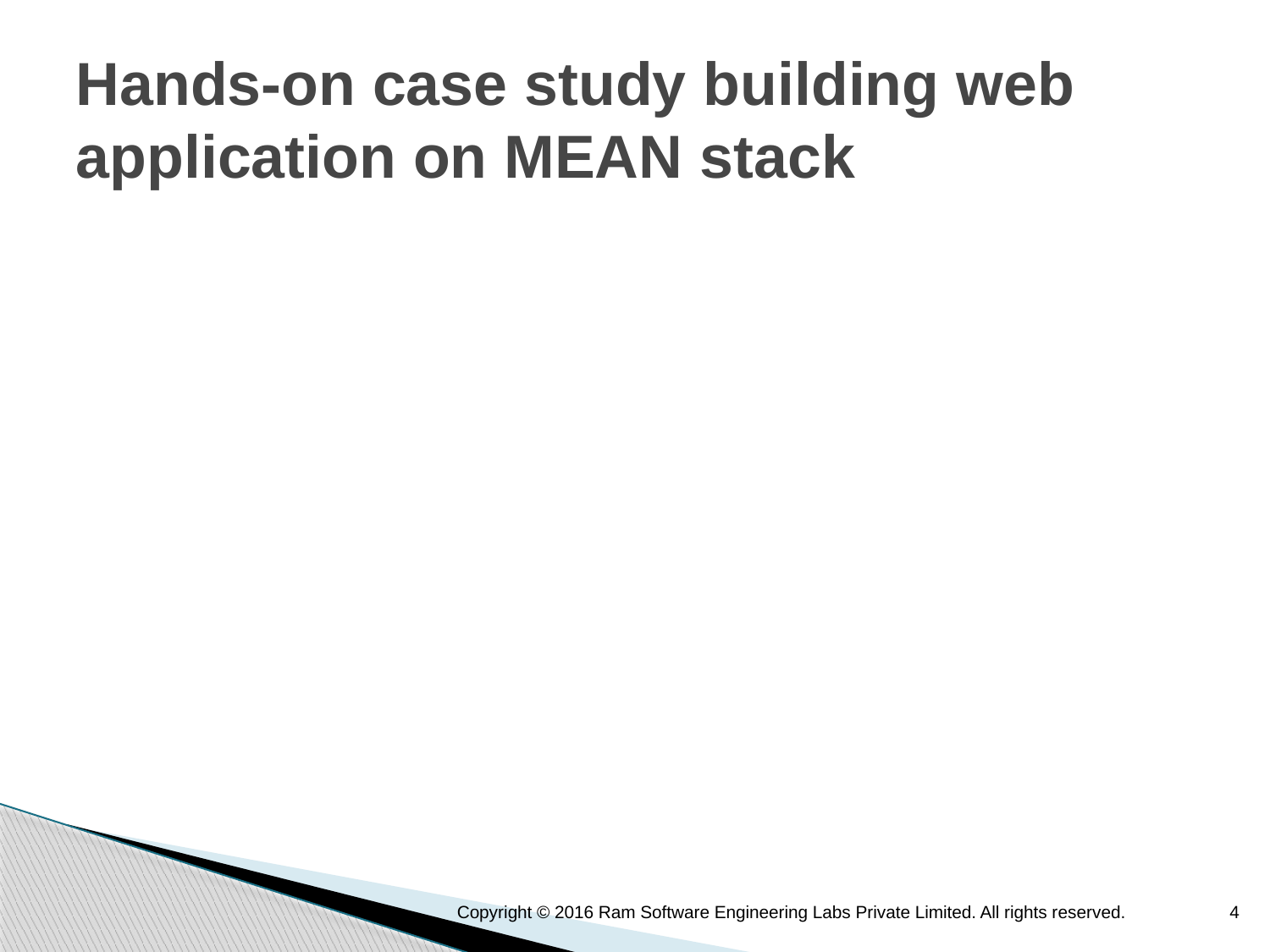

# Hands-on case study building web application on MEAN stack

Copyright © 2016 Ram Software Engineering Labs Private Limited. All rights reserved.
4